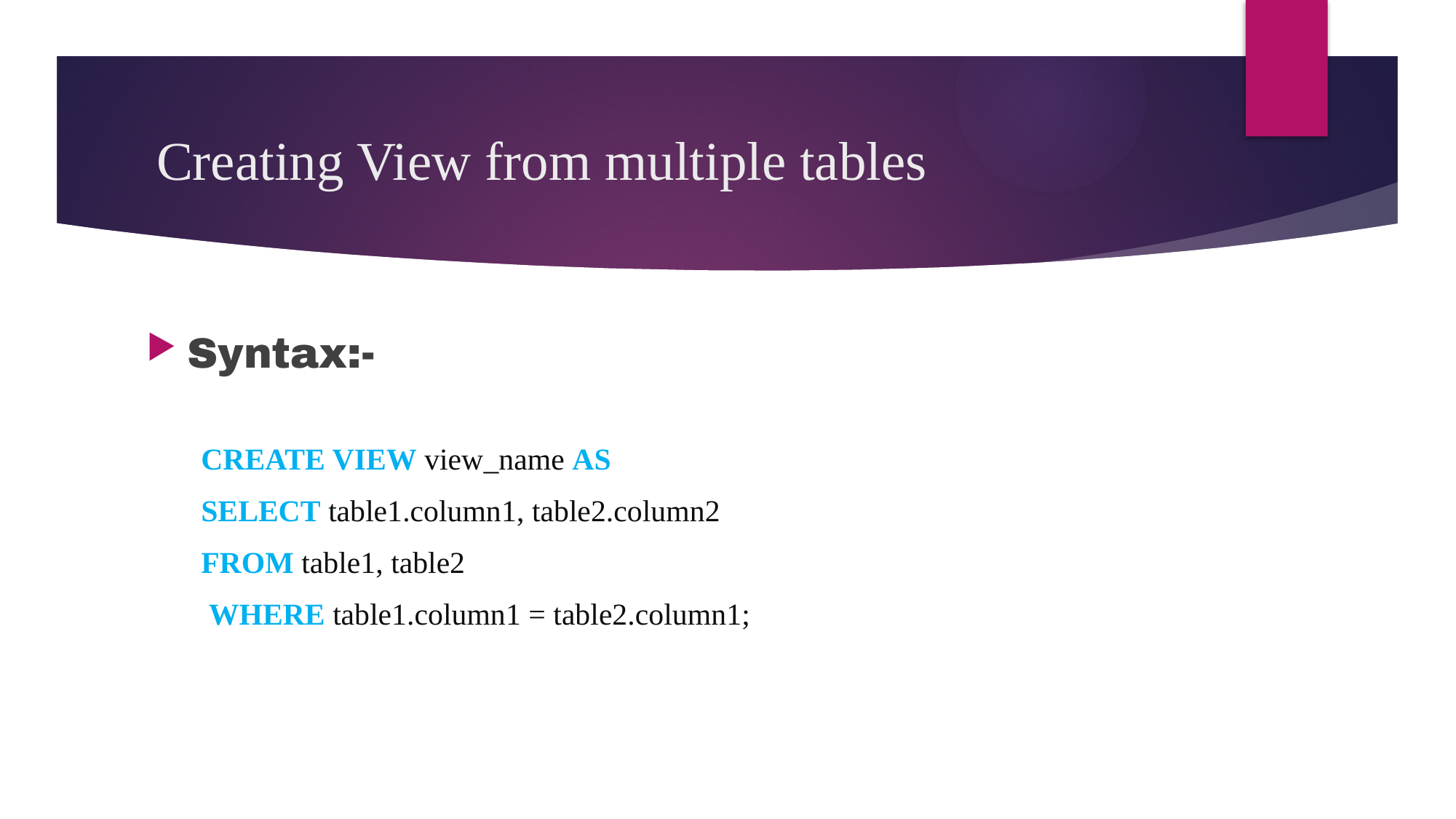

# Creating View from multiple tables
Syntax:-

CREATE VIEW view_name AS
SELECT table1.column1, table2.column2
FROM table1, table2
 WHERE table1.column1 = table2.column1;